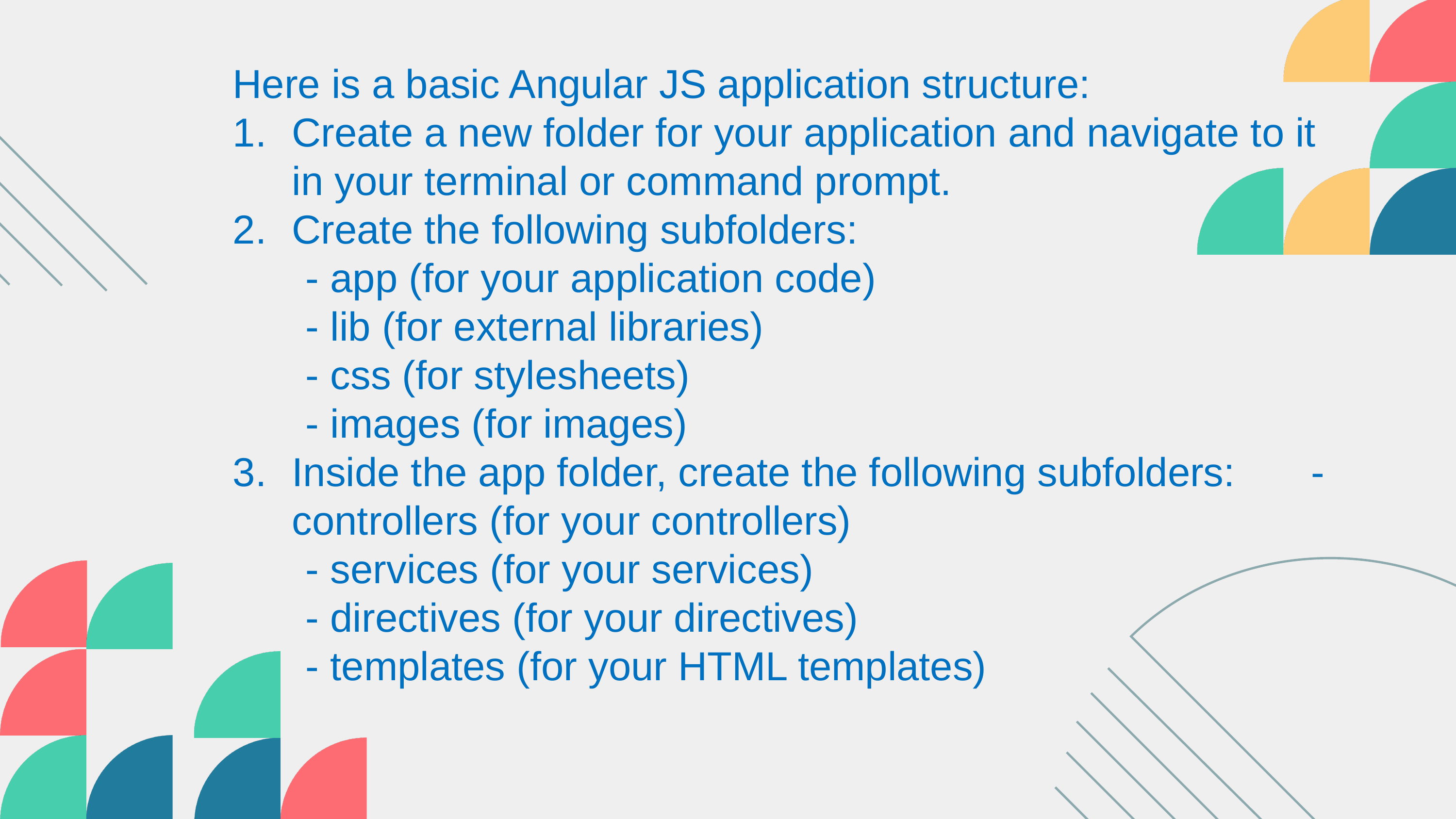

Here is a basic Angular JS application structure:
Create a new folder for your application and navigate to it in your terminal or command prompt.
Create the following subfolders:
	- app (for your application code)
	- lib (for external libraries)
	- css (for stylesheets)
	- images (for images)
Inside the app folder, create the following subfolders:    	- controllers (for your controllers)
	- services (for your services)
	- directives (for your directives)
	- templates (for your HTML templates)